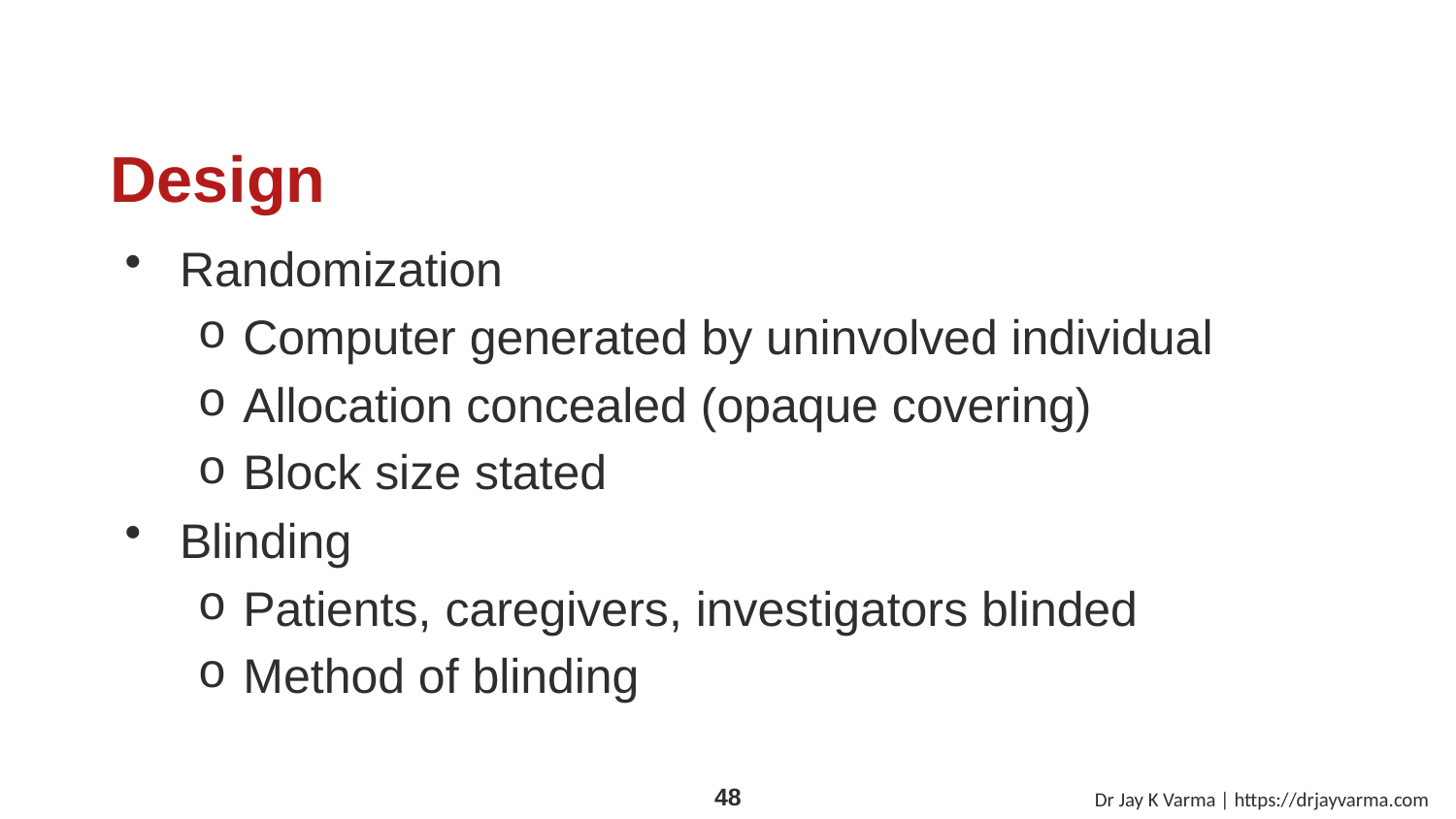

# Design
Randomization
Computer generated by uninvolved individual
Allocation concealed (opaque covering)
Block size stated
Blinding
Patients, caregivers, investigators blinded
Method of blinding

Dr Jay K Varma | https://drjayvarma.com